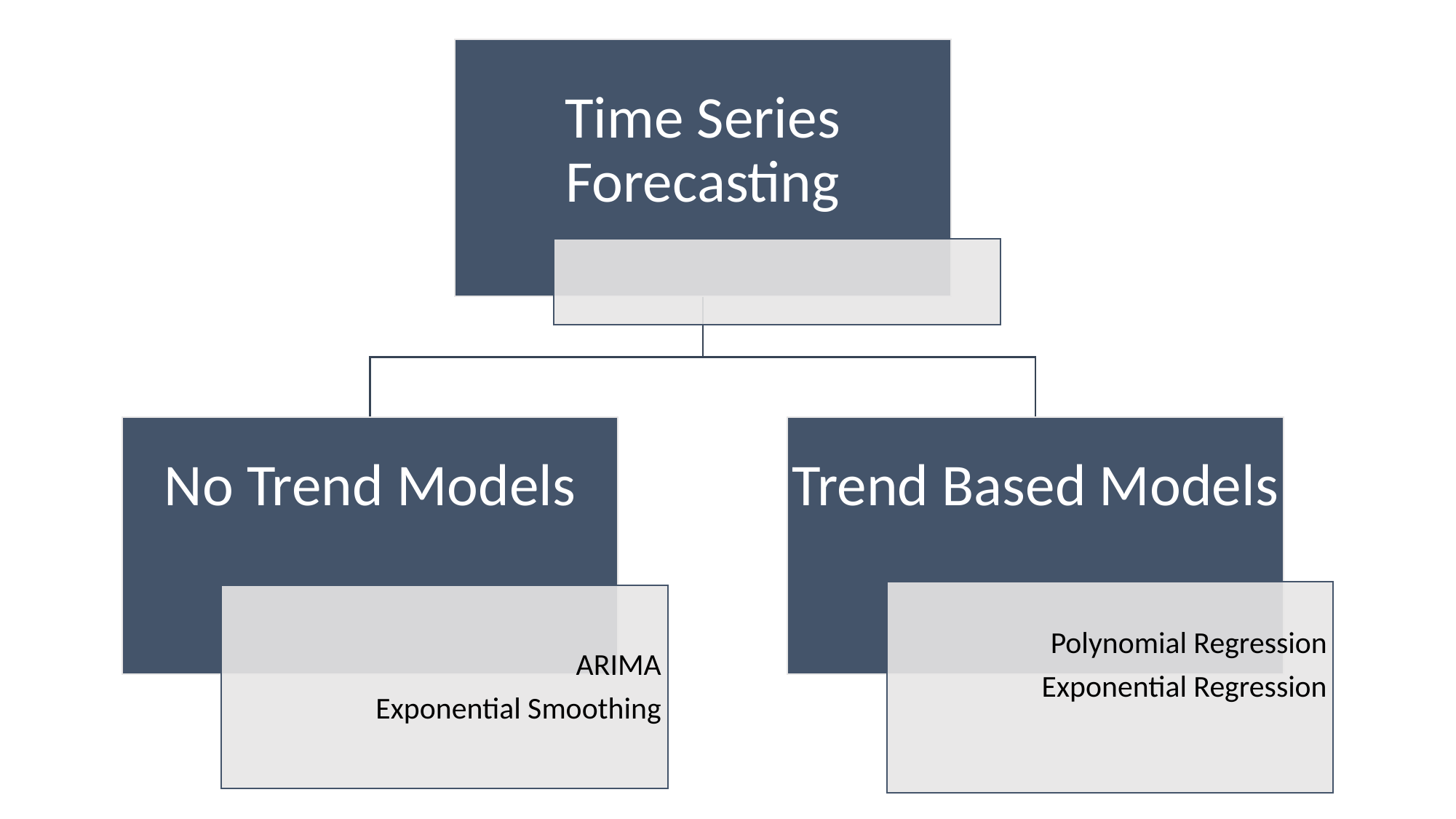

Time Series Forecasting

No Trend Models

ARIMA
Exponential Smoothing
Trend Based Models

Polynomial Regression
Exponential Regression